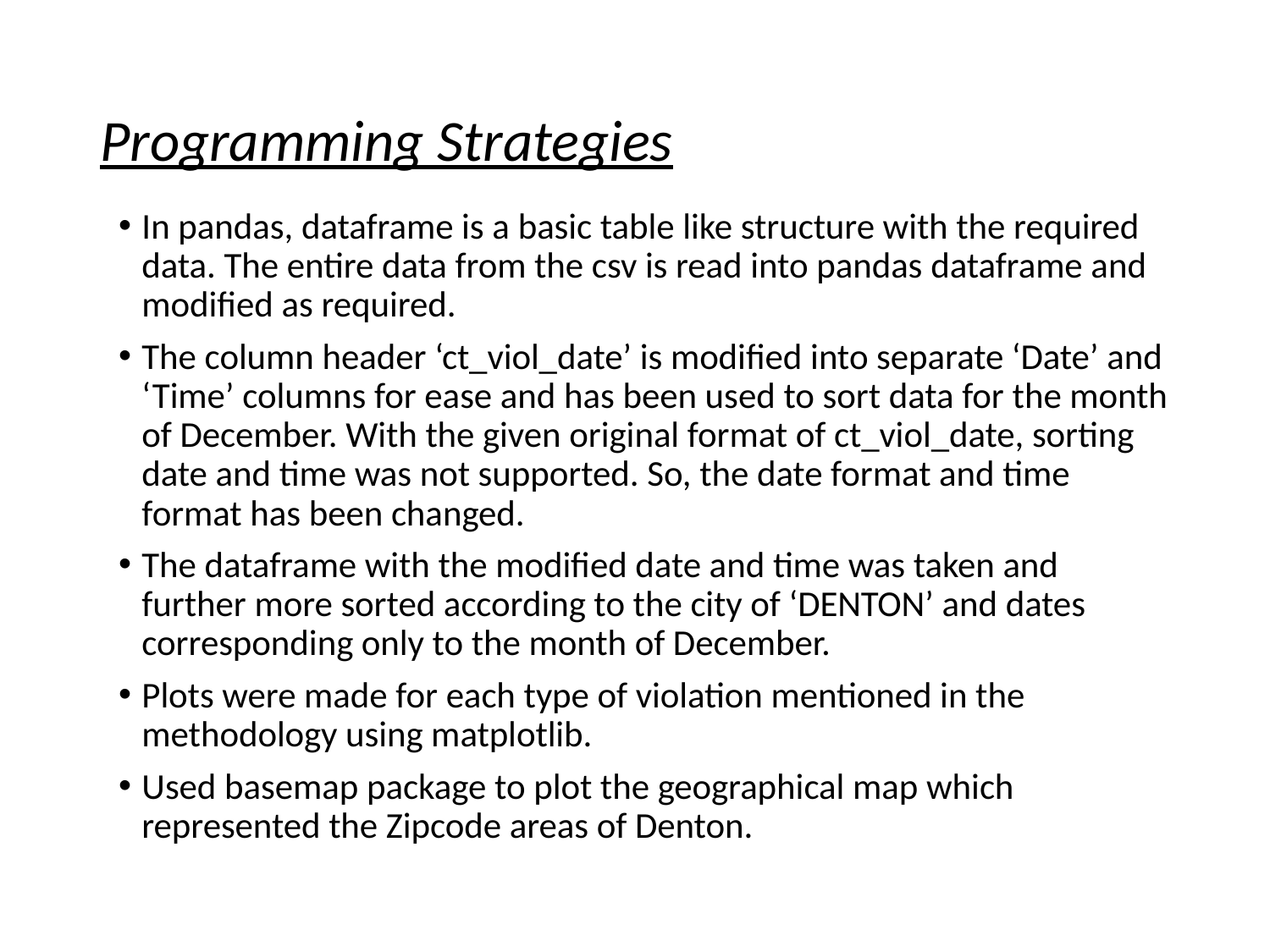

# Programming Strategies
In pandas, dataframe is a basic table like structure with the required data. The entire data from the csv is read into pandas dataframe and modified as required.
The column header ‘ct_viol_date’ is modified into separate ‘Date’ and ‘Time’ columns for ease and has been used to sort data for the month of December. With the given original format of ct_viol_date, sorting date and time was not supported. So, the date format and time format has been changed.
The dataframe with the modified date and time was taken and further more sorted according to the city of ‘DENTON’ and dates corresponding only to the month of December.
Plots were made for each type of violation mentioned in the methodology using matplotlib.
Used basemap package to plot the geographical map which represented the Zipcode areas of Denton.